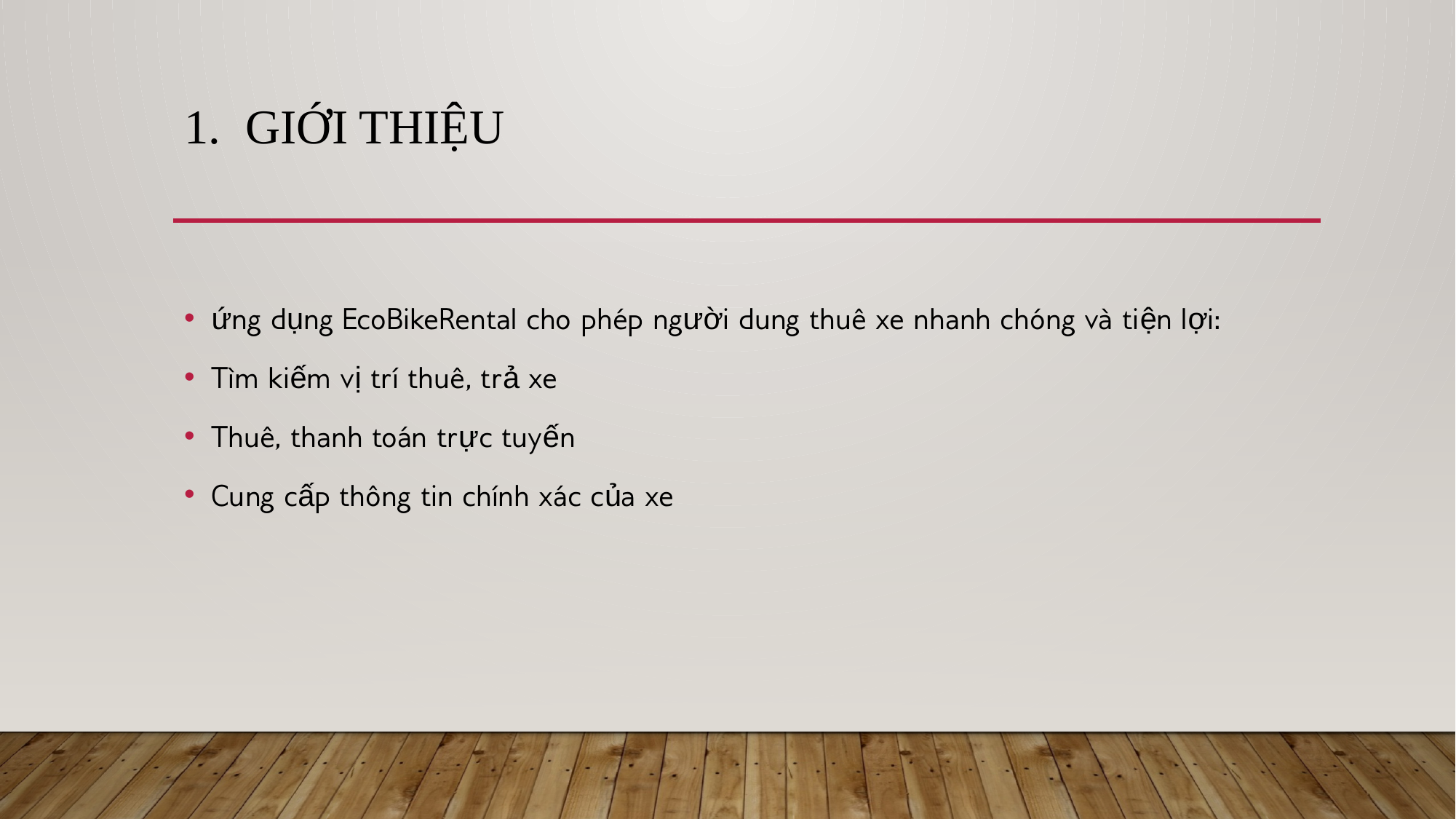

# Giới thiệu
ứng dụng EcoBikeRental cho phép người dung thuê xe nhanh chóng và tiện lợi:
Tìm kiếm vị trí thuê, trả xe
Thuê, thanh toán trực tuyến
Cung cấp thông tin chính xác của xe